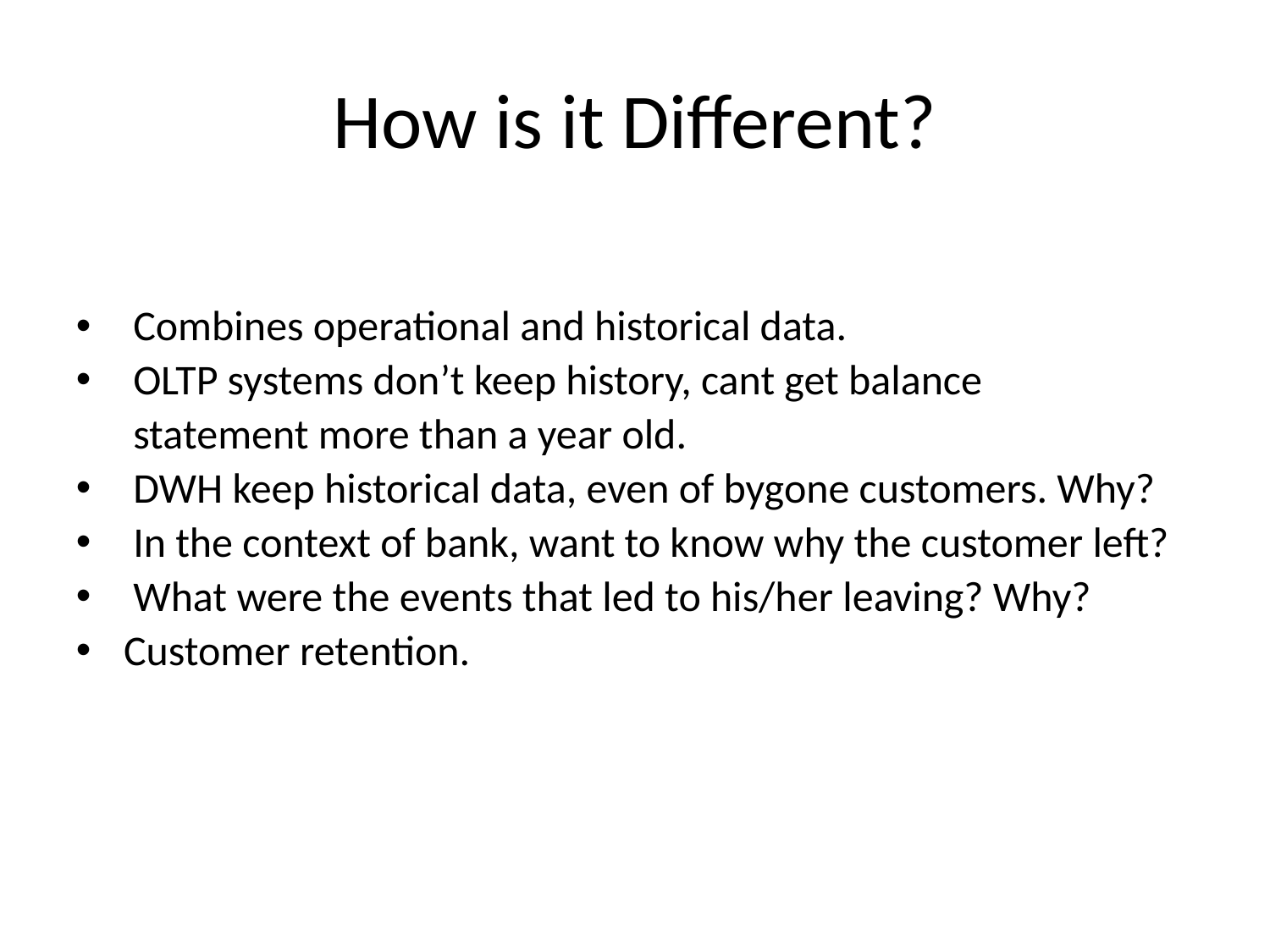

How is it Different?

 Combines operational and historical data.
 OLTP systems don’t keep history, cant get balance
	 statement more than a year old.
 DWH keep historical data, even of bygone customers. Why?
 In the context of bank, want to know why the customer left?
 What were the events that led to his/her leaving? Why?
Customer retention.